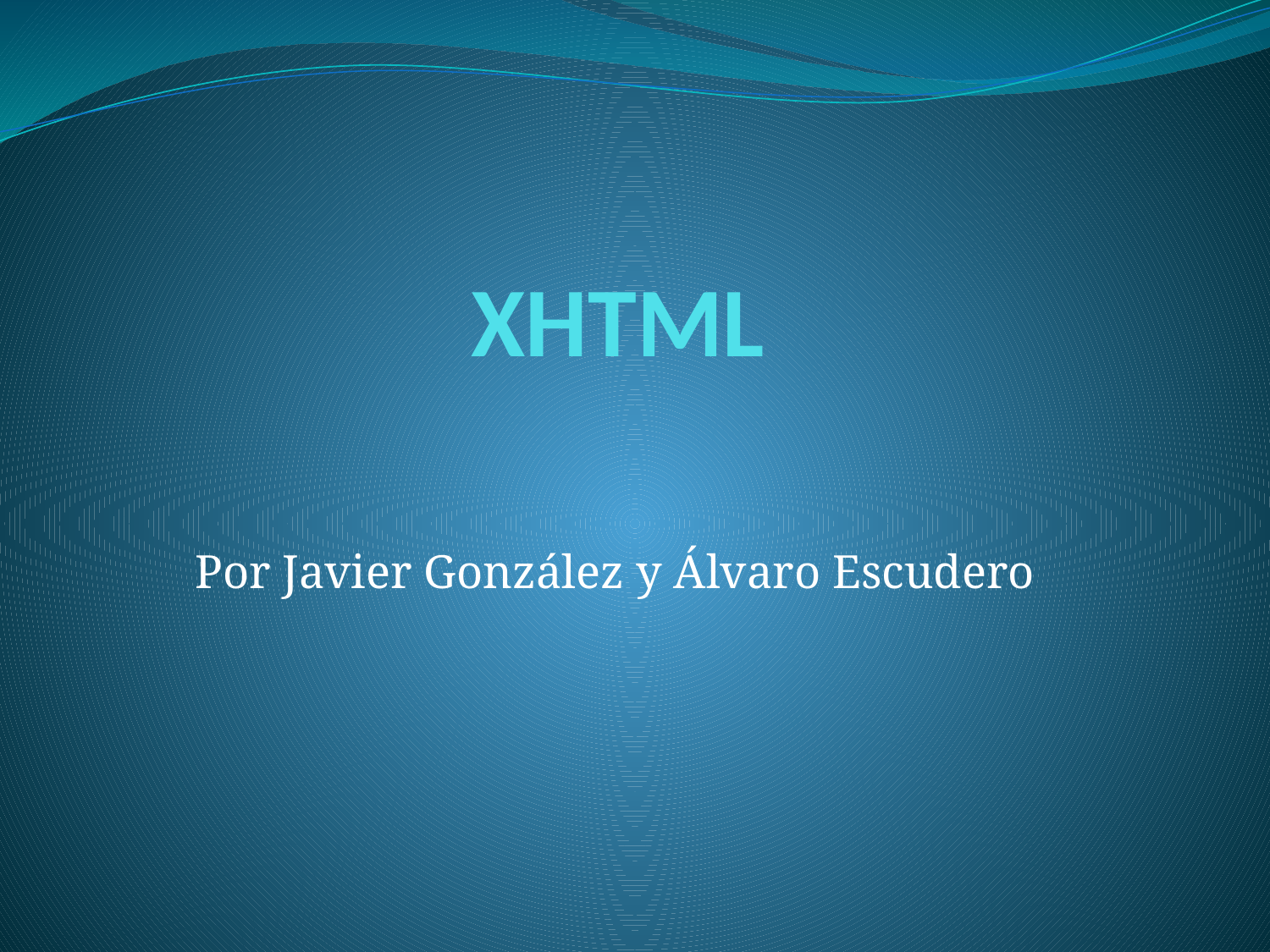

# XHTML
Por Javier González y Álvaro Escudero